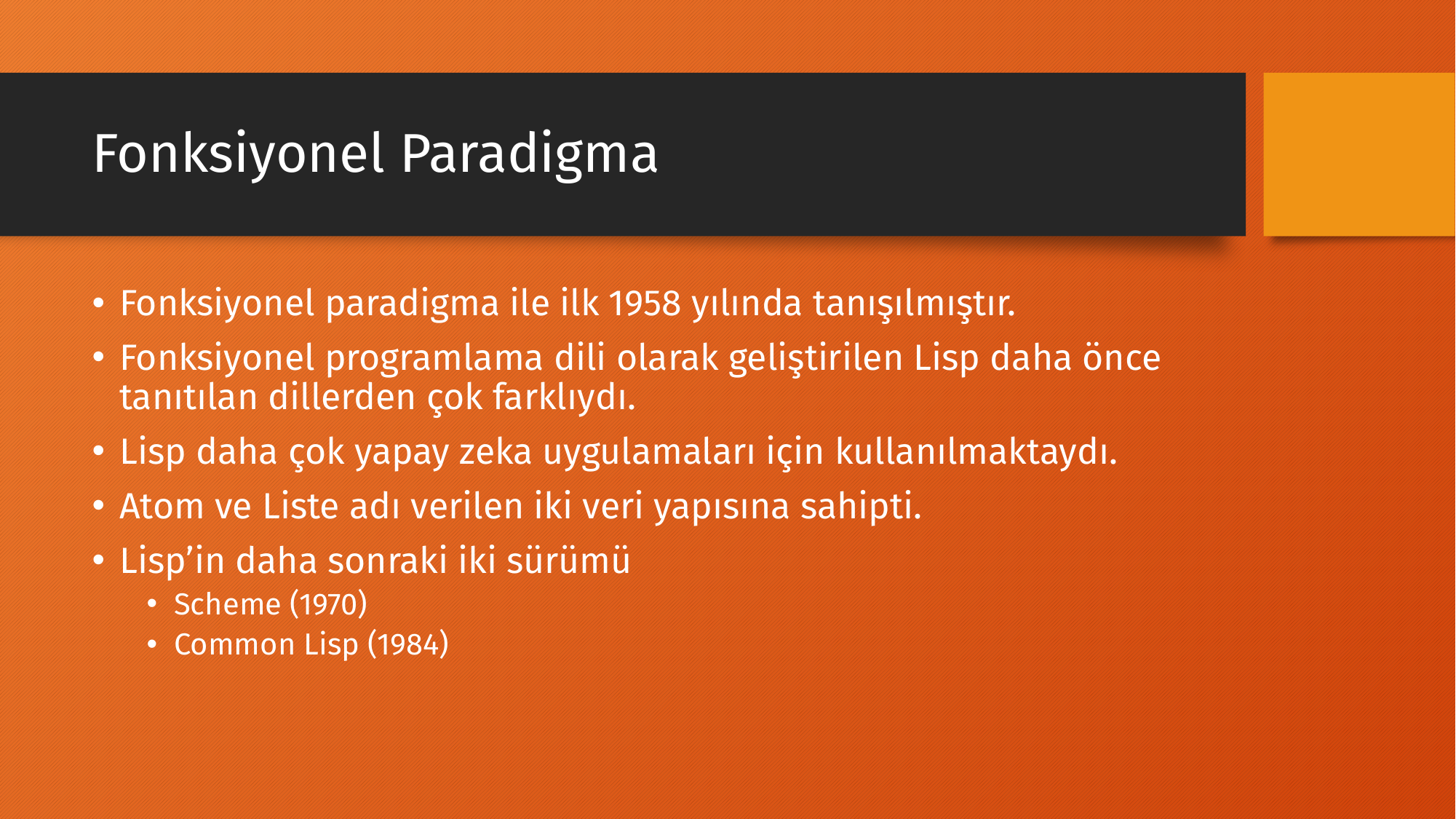

# Fonksiyonel Paradigma
Fonksiyonel paradigma ile ilk 1958 yılında tanışılmıştır.
Fonksiyonel programlama dili olarak geliştirilen Lisp daha önce tanıtılan dillerden çok farklıydı.
Lisp daha çok yapay zeka uygulamaları için kullanılmaktaydı.
Atom ve Liste adı verilen iki veri yapısına sahipti.
Lisp’in daha sonraki iki sürümü
Scheme (1970)
Common Lisp (1984)